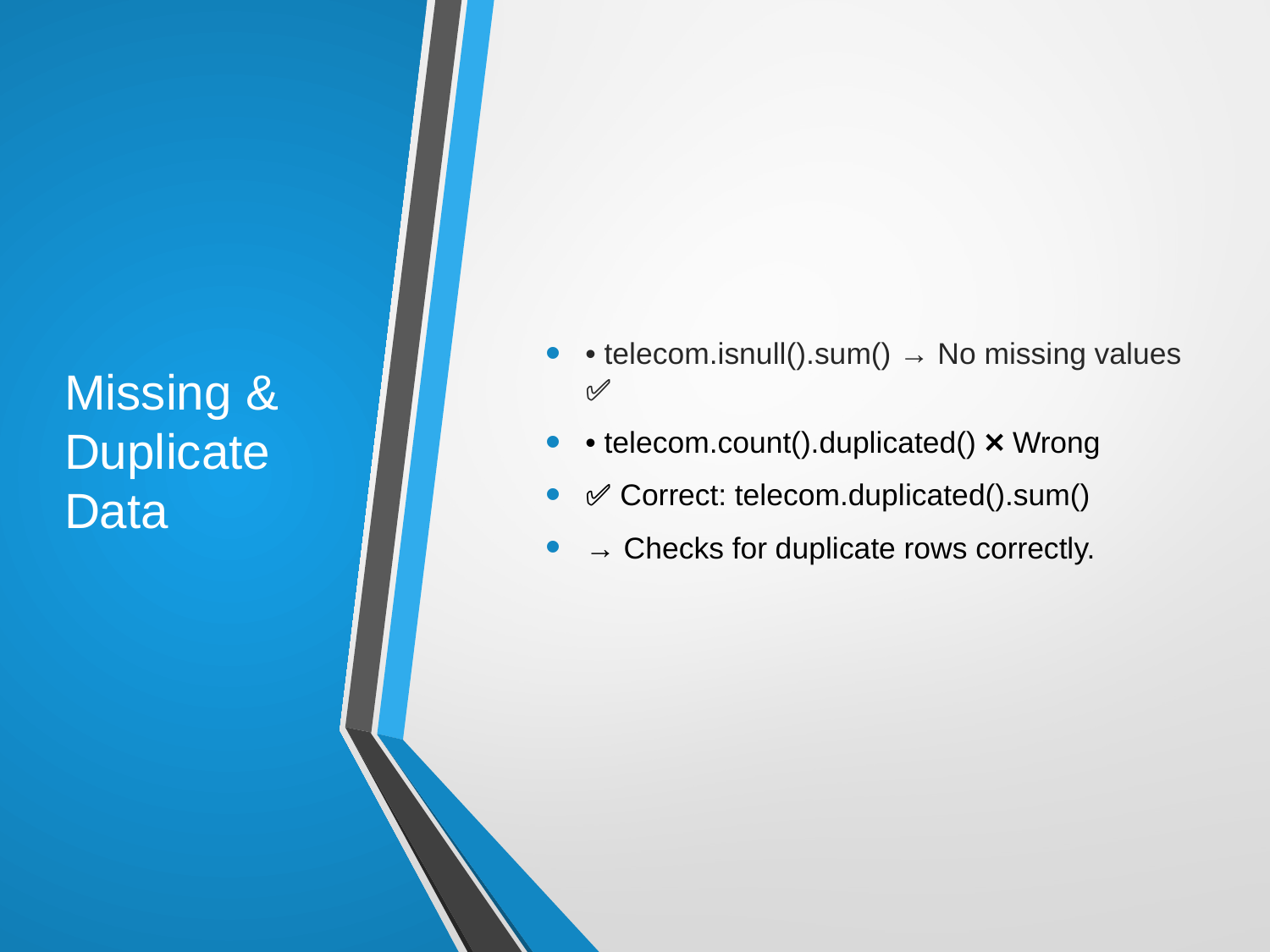

# Missing & Duplicate Data
• telecom.isnull().sum() → No missing values ✅
• telecom.count().duplicated() ❌ Wrong
✅ Correct: telecom.duplicated().sum()
→ Checks for duplicate rows correctly.